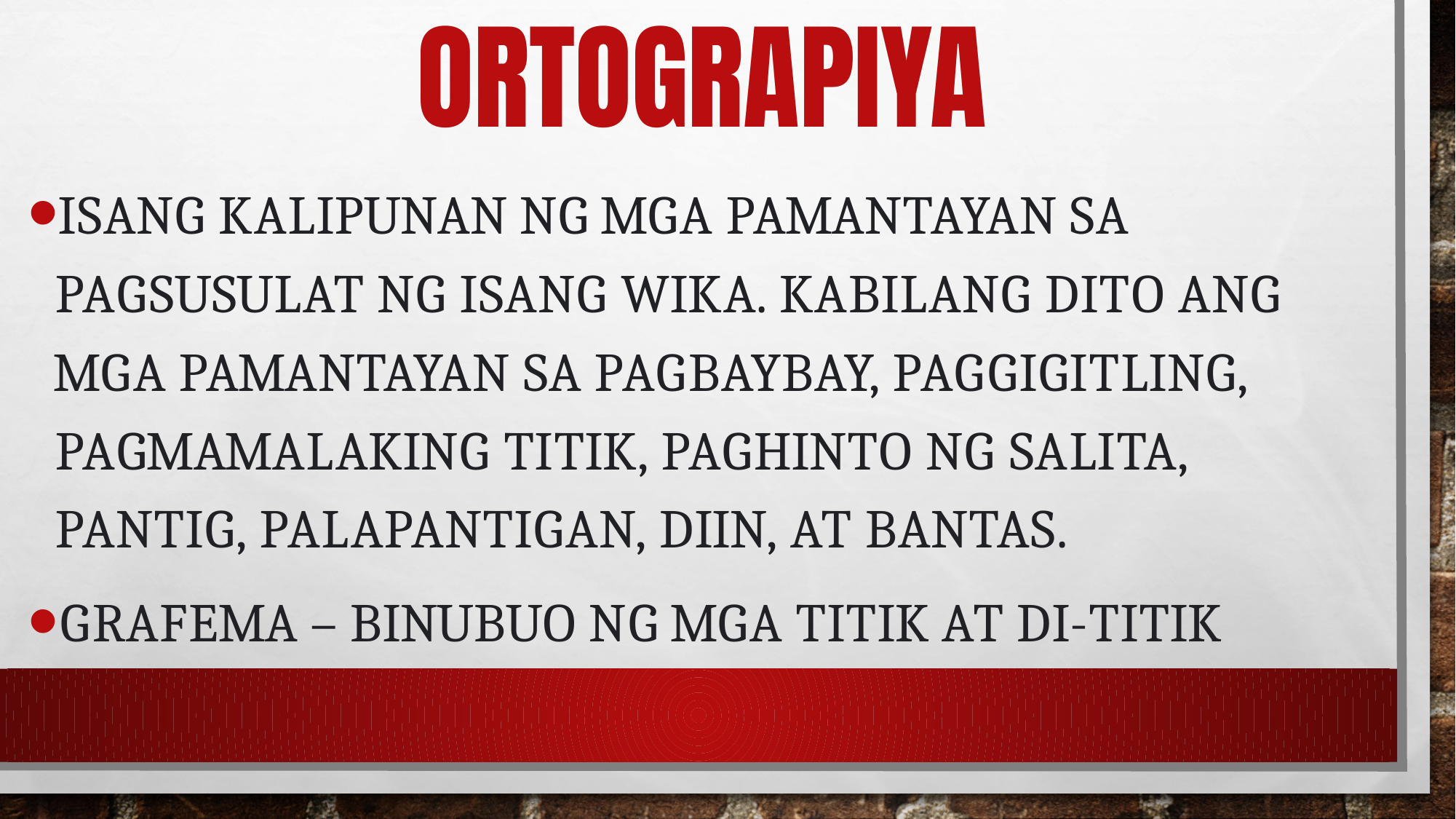

# ortograpiya
isang kalipunan ng mga pamantayan sa pagsusulat ng isang wika. Kabilang dito ang mga pamantayan sa pagbaybay, paggigitling, pagmamalaking titik, paghinto ng salita, pantig, palapantigan, diin, at bantas.
Grafema – binubuo ng mga titik at di-titik